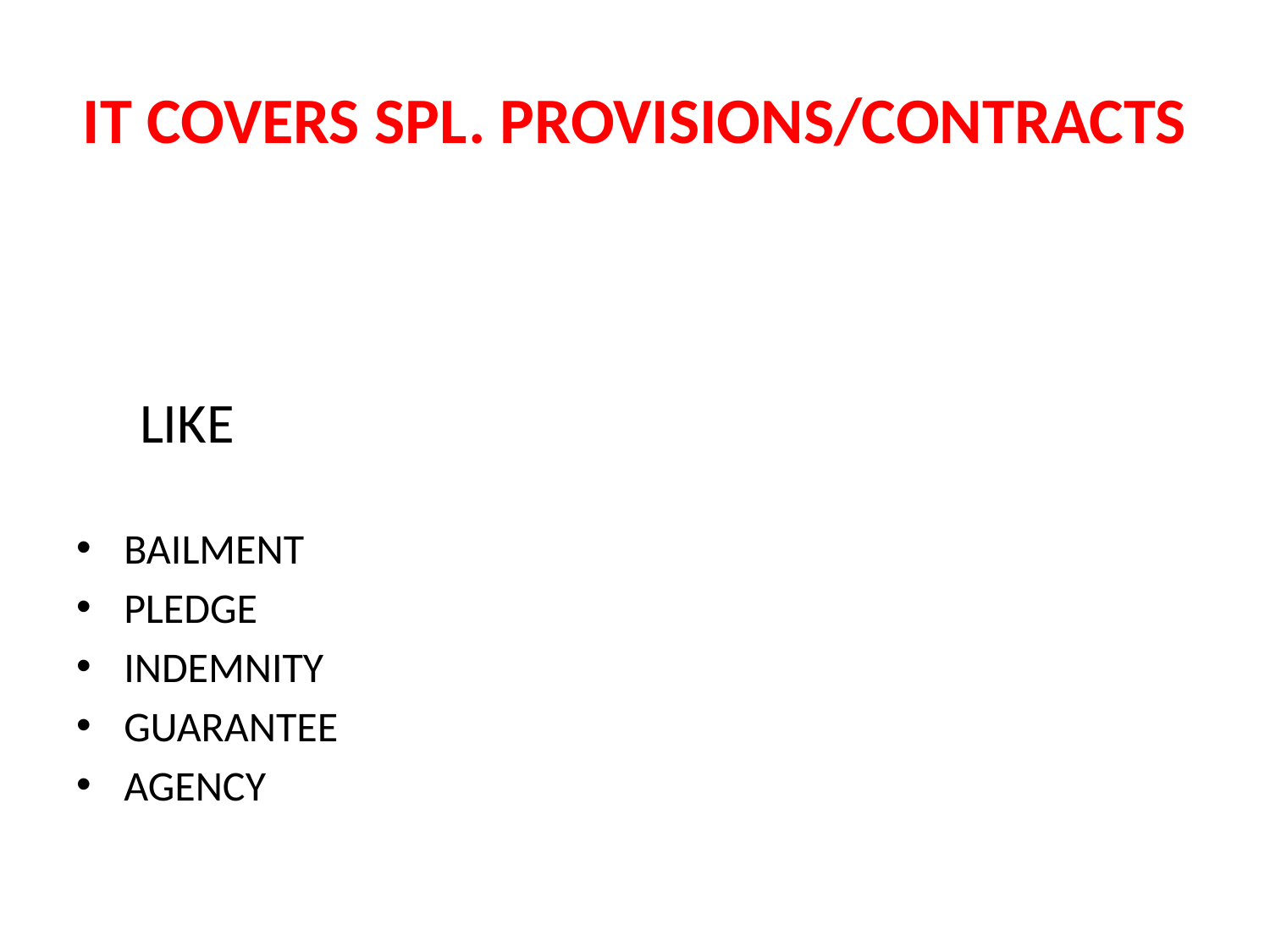

# IT COVERS SPL. PROVISIONS/CONTRACTS

     LIKE

BAILMENT
PLEDGE
INDEMNITY
GUARANTEE
AGENCY